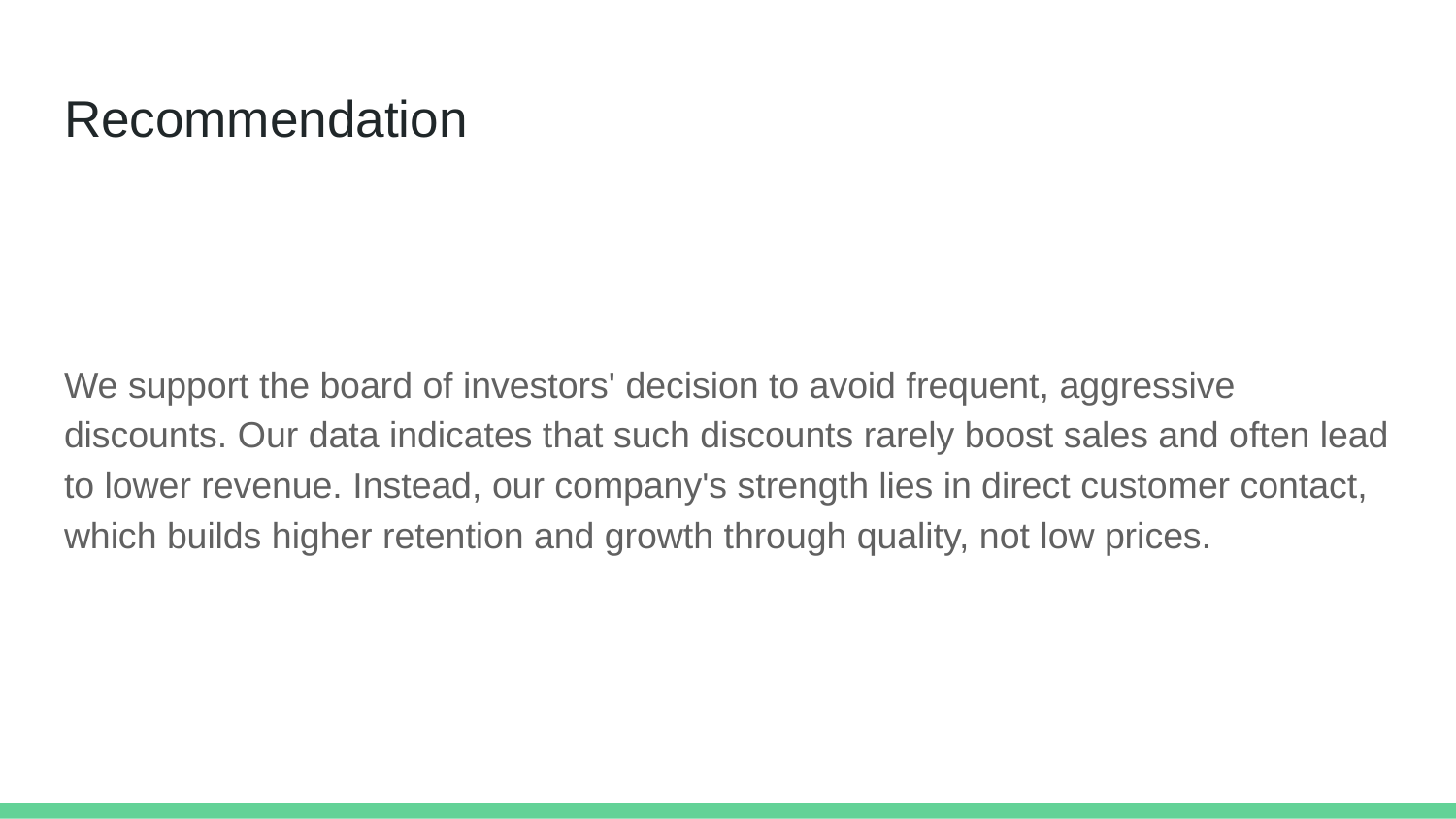

# Recommendation
We support the board of investors' decision to avoid frequent, aggressive discounts. Our data indicates that such discounts rarely boost sales and often lead to lower revenue. Instead, our company's strength lies in direct customer contact, which builds higher retention and growth through quality, not low prices.